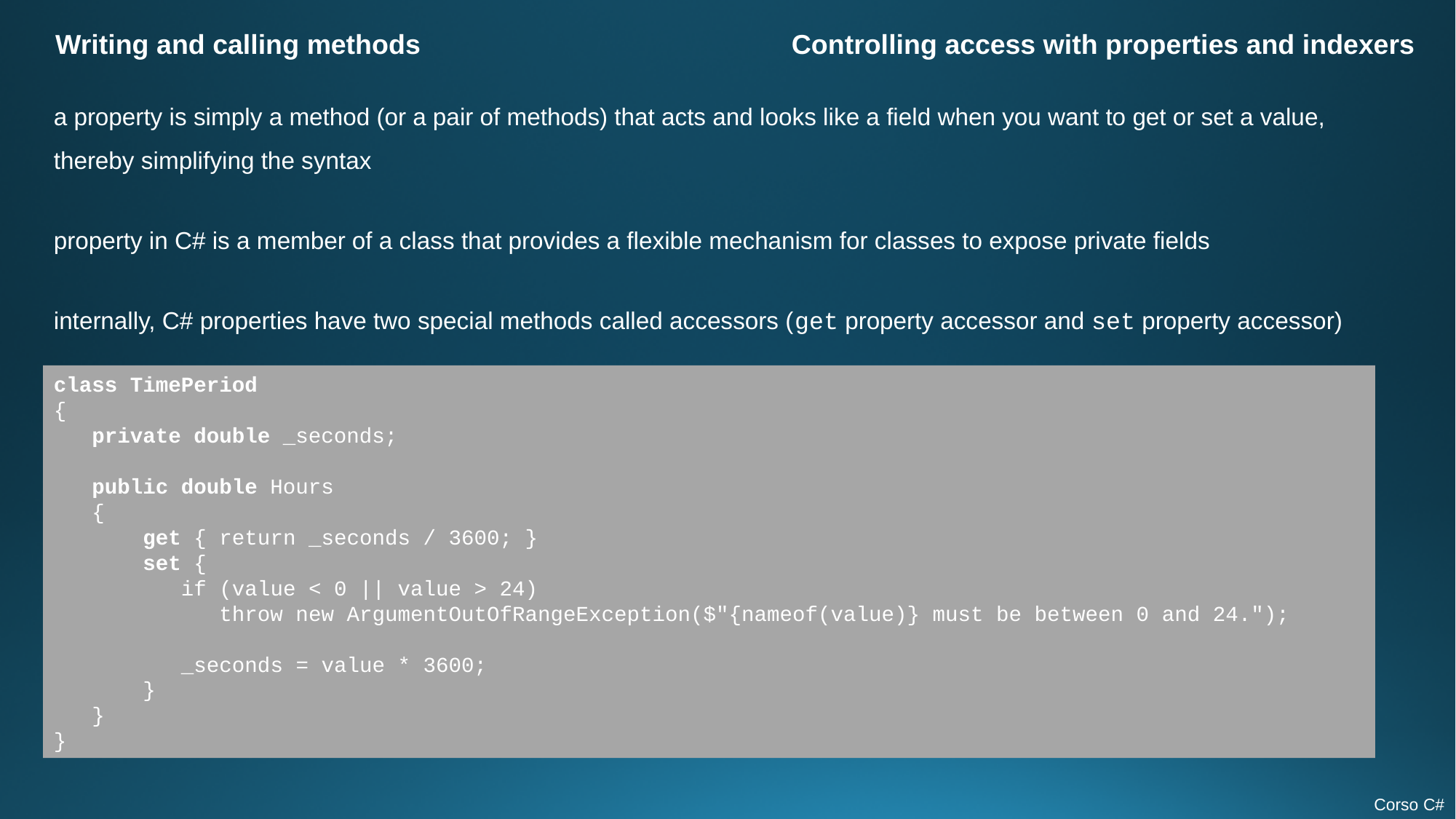

Writing and calling methods
Controlling access with properties and indexers
a property is simply a method (or a pair of methods) that acts and looks like a field when you want to get or set a value, thereby simplifying the syntax
property in C# is a member of a class that provides a flexible mechanism for classes to expose private fields
internally, C# properties have two special methods called accessors (get property accessor and set property accessor)
class TimePeriod
{
   private double _seconds;

   public double Hours
   {
       get { return _seconds / 3600; }
       set {
          if (value < 0 || value > 24)
             throw new ArgumentOutOfRangeException($"{nameof(value)} must be between 0 and 24.");

          _seconds = value * 3600;
       }
   }
}
Corso C#